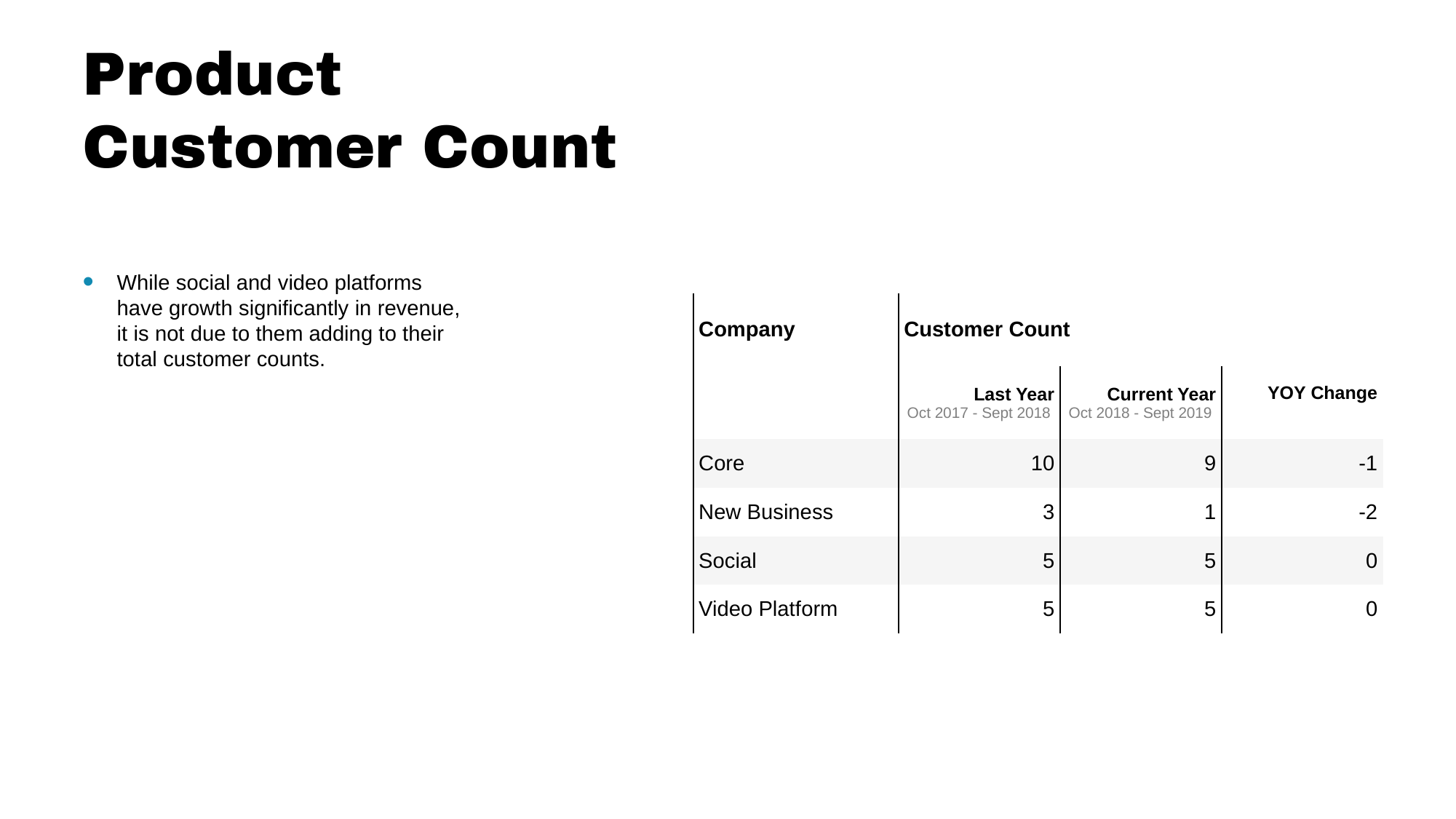

Product Customer Count
While social and video platforms have growth significantly in revenue, it is not due to them adding to their total customer counts.
| Company | Customer Count |  |  |
| --- | --- | --- | --- |
|  | Last Year Oct 2017 - Sept 2018 | Current Year Oct 2018 - Sept 2019 | YOY Change |
| Core | 10 | 9 | -1 |
| New Business | 3 | 1 | -2 |
| Social | 5 | 5 | 0 |
| Video Platform | 5 | 5 | 0 |